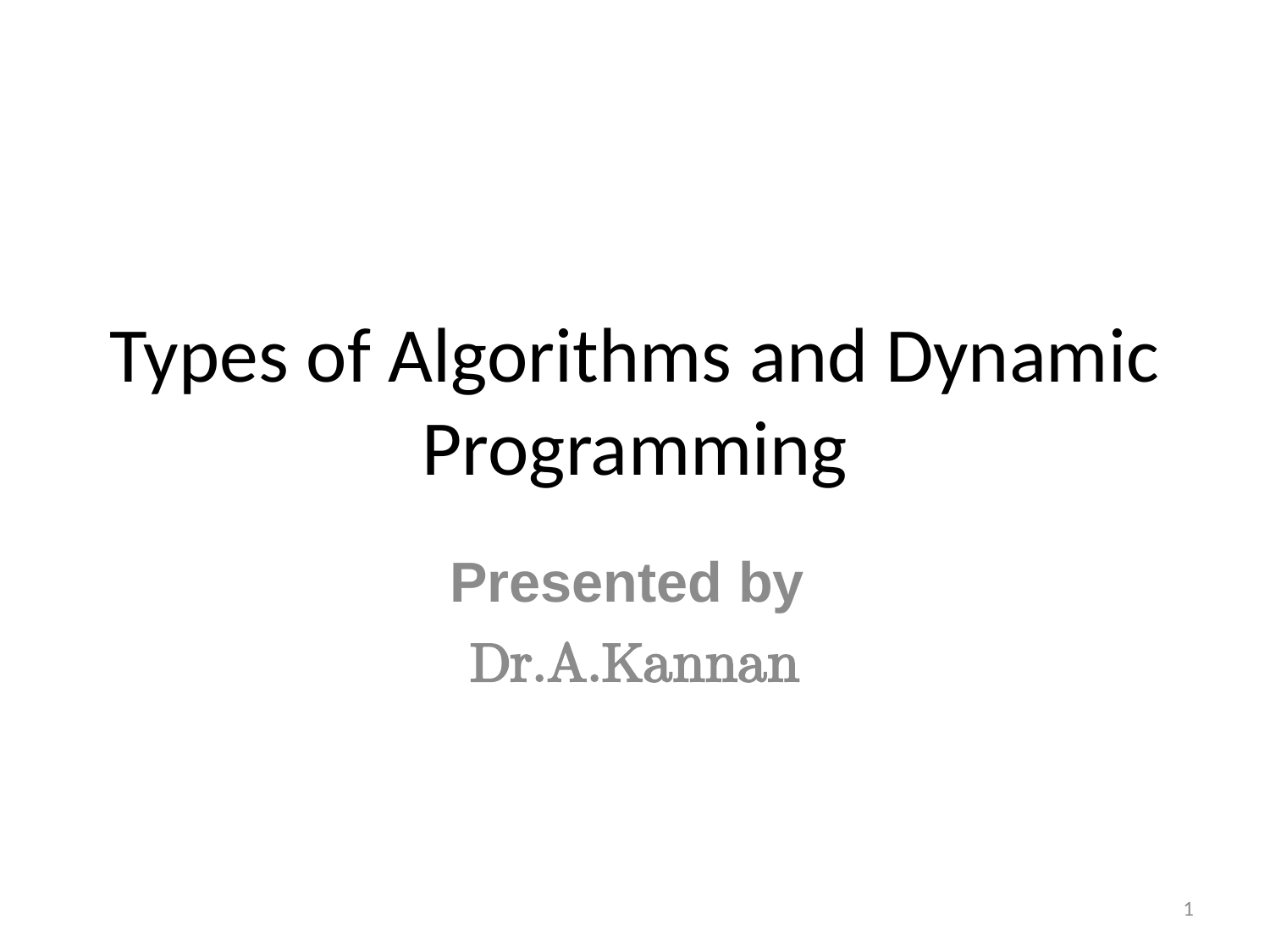

# Types of Algorithms and Dynamic Programming
Presented by
Dr.A.Kannan
1